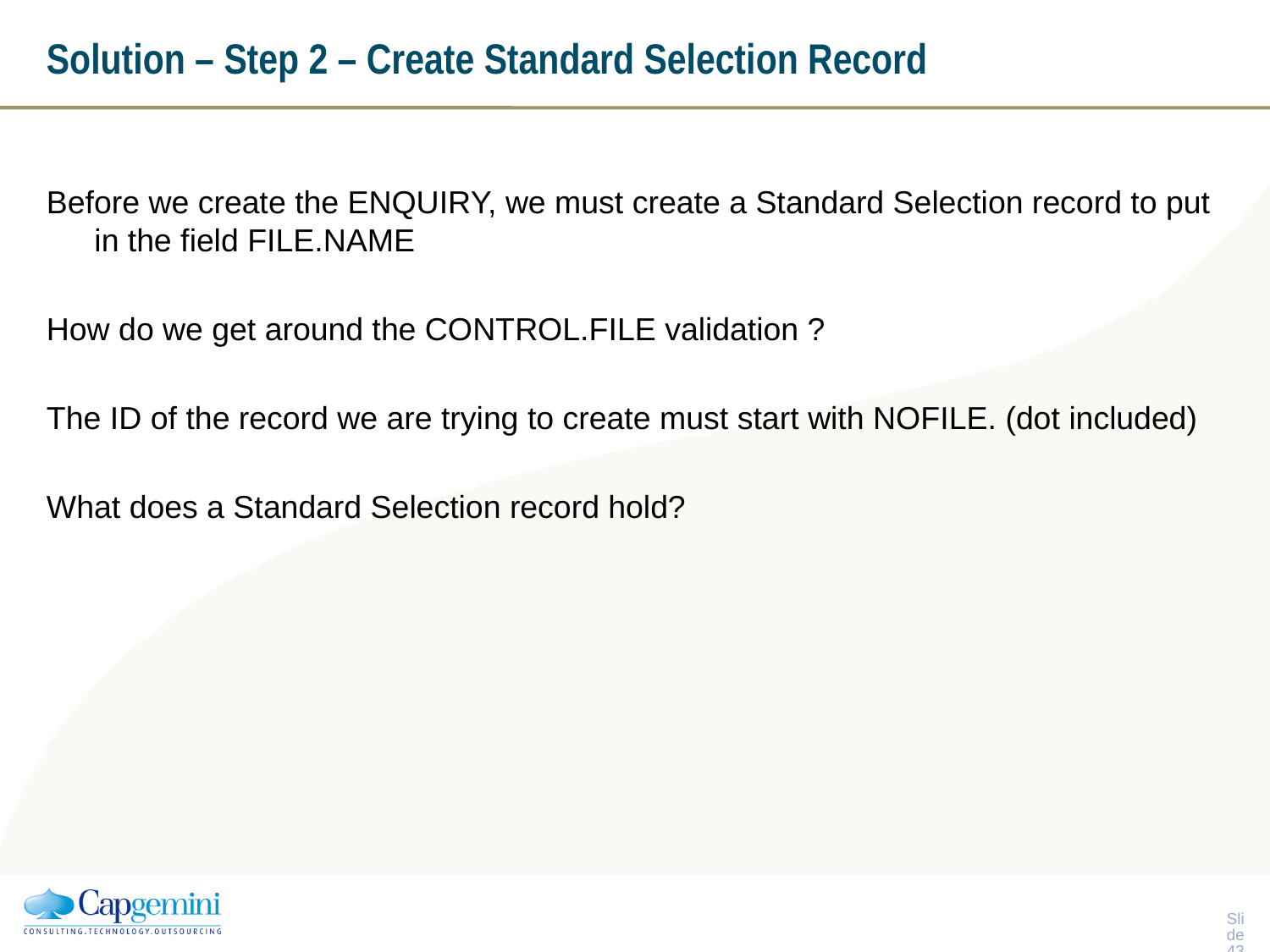

# Solution – Step 2 – Create Standard Selection Record
Before we create the ENQUIRY, we must create a Standard Selection record to put in the field FILE.NAME

How do we get around the CONTROL.FILE validation ?

The ID of the record we are trying to create must start with NOFILE. (dot included)

What does a Standard Selection record hold?

Slide 43